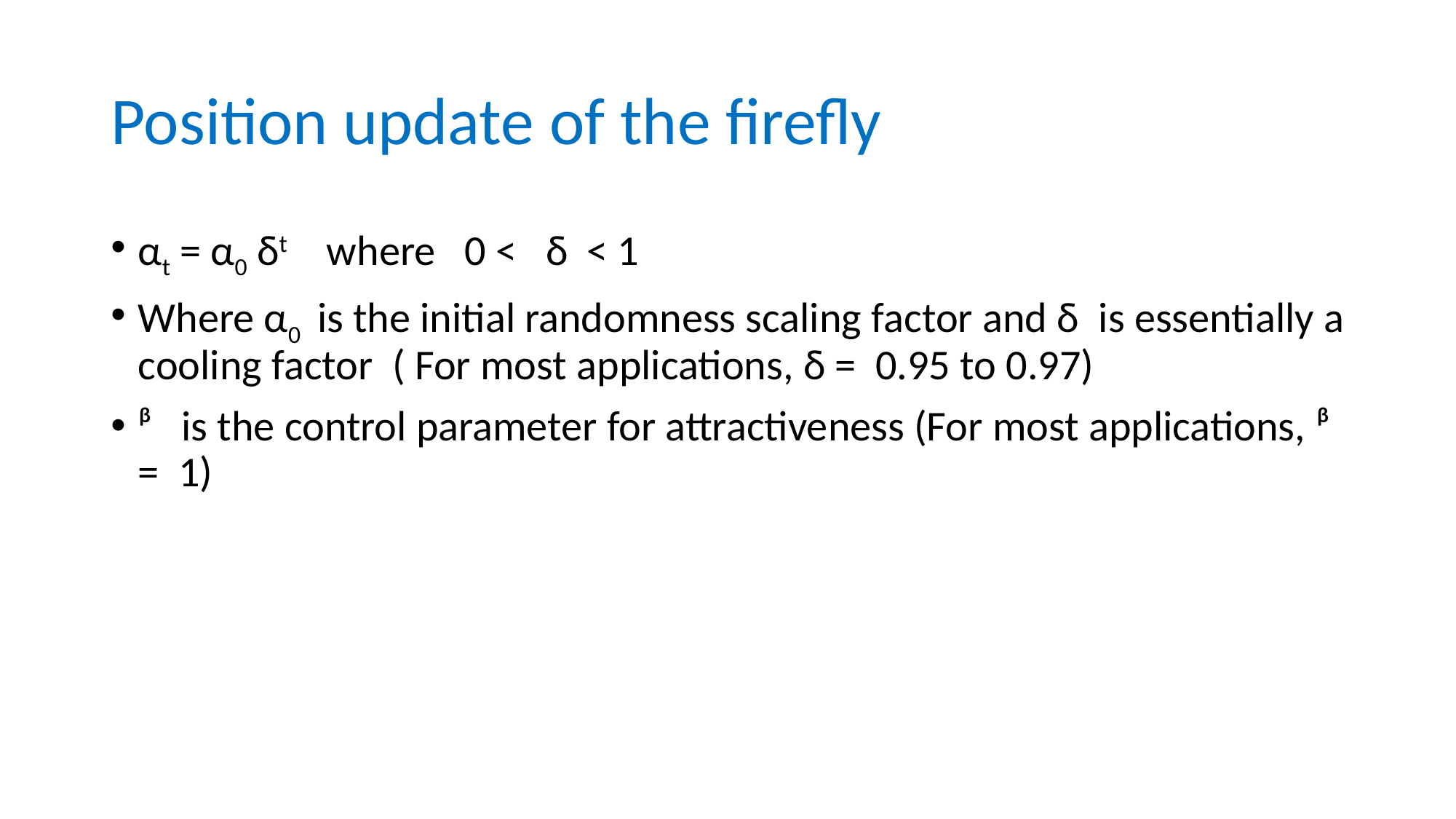

# Position update of the firefly
αt = α0 δt       where   0 <   δ  < 1
Where α0   is the initial randomness scaling factor and δ  is essentially a cooling factor  ( For most applications, δ =  0.95 to 0.97)
ᵝ   is the control parameter for attractiveness (For most applications, ᵝ =  1)